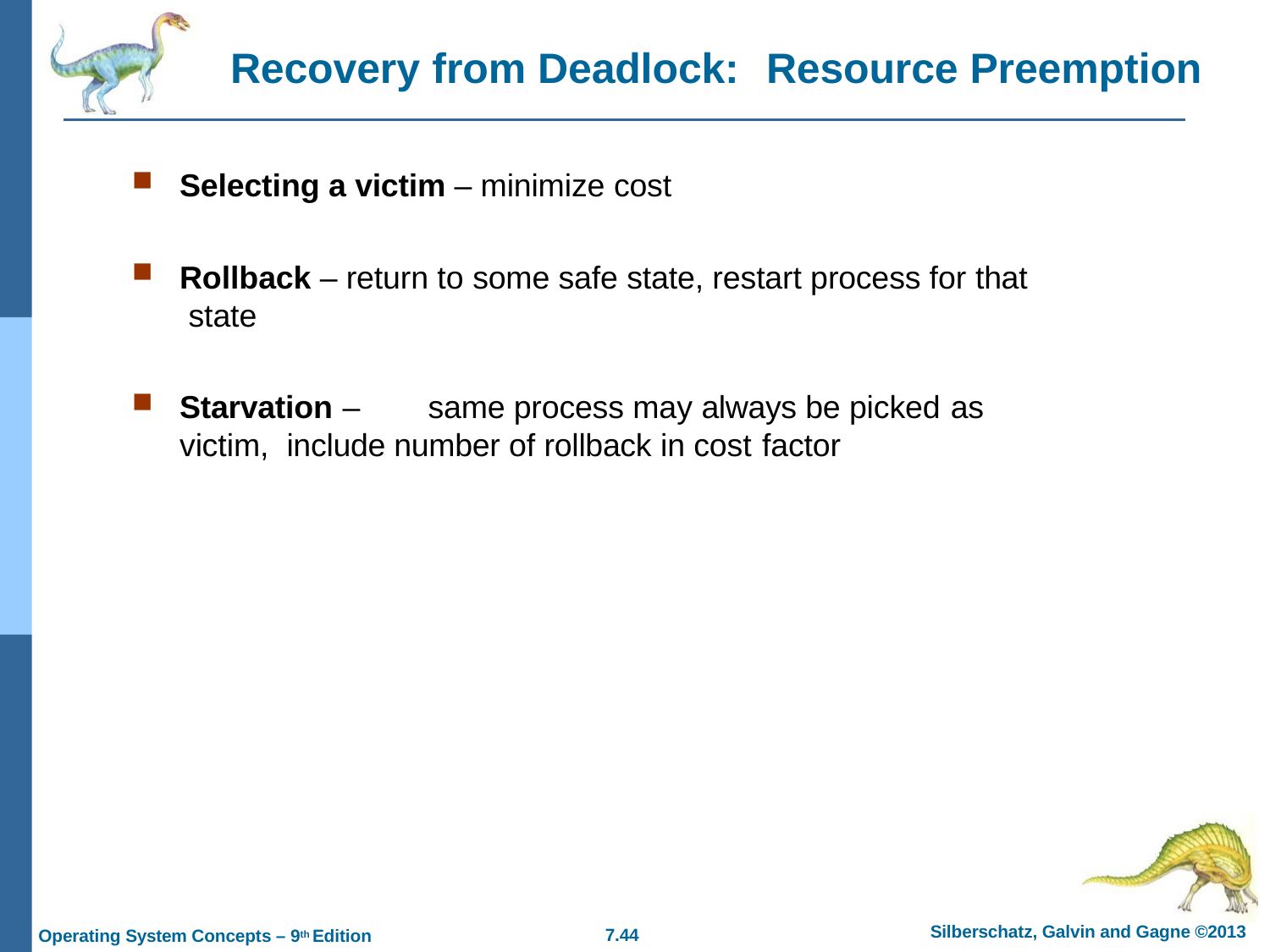

# Recovery from Deadlock:	Resource Preemption
Selecting a victim – minimize cost

Rollback – return to some safe state, restart process for that  state

Starvation –	same process may always be picked as victim,  include number of rollback in cost factor
Silberschatz, Galvin and Gagne ©2013
7.44
Operating System Concepts – 9th Edition